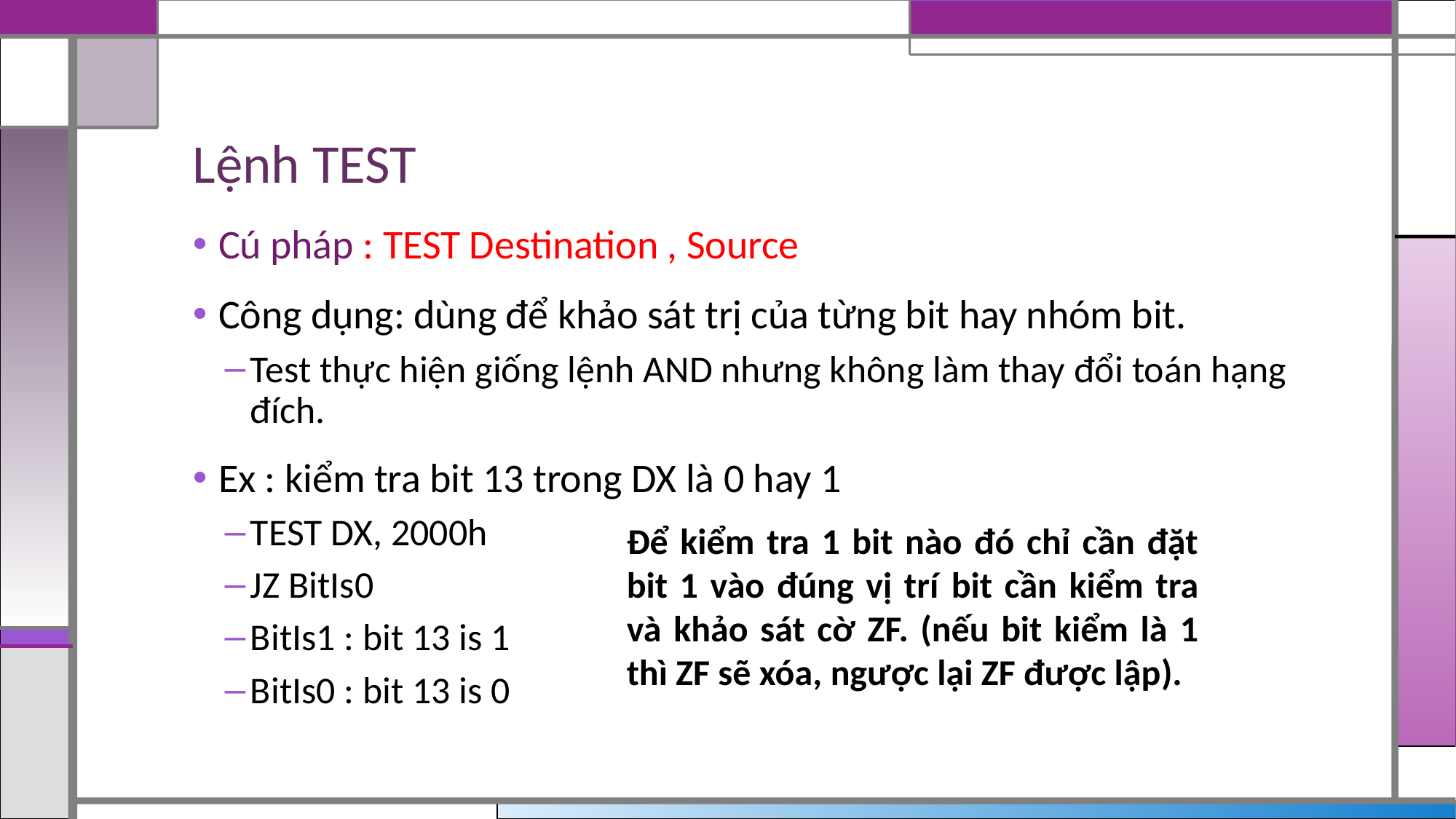

# Lệnh TEST
Cú pháp : TEST Destination , Source
Công dụng: dùng để khảo sát trị của từng bit hay nhóm bit.
Test thực hiện giống lệnh AND nhưng không làm thay đổi toán hạng đích.
Ex : kiểm tra bit 13 trong DX là 0 hay 1
TEST DX, 2000h
JZ BitIs0
BitIs1 : bit 13 is 1
BitIs0 : bit 13 is 0

Để kiểm tra 1 bit nào đó chỉ cần đặt bit 1 vào đúng vị trí bit cần kiểm tra và khảo sát cờ ZF. (nếu bit kiểm là 1 thì ZF sẽ xóa, ngược lại ZF được lập).